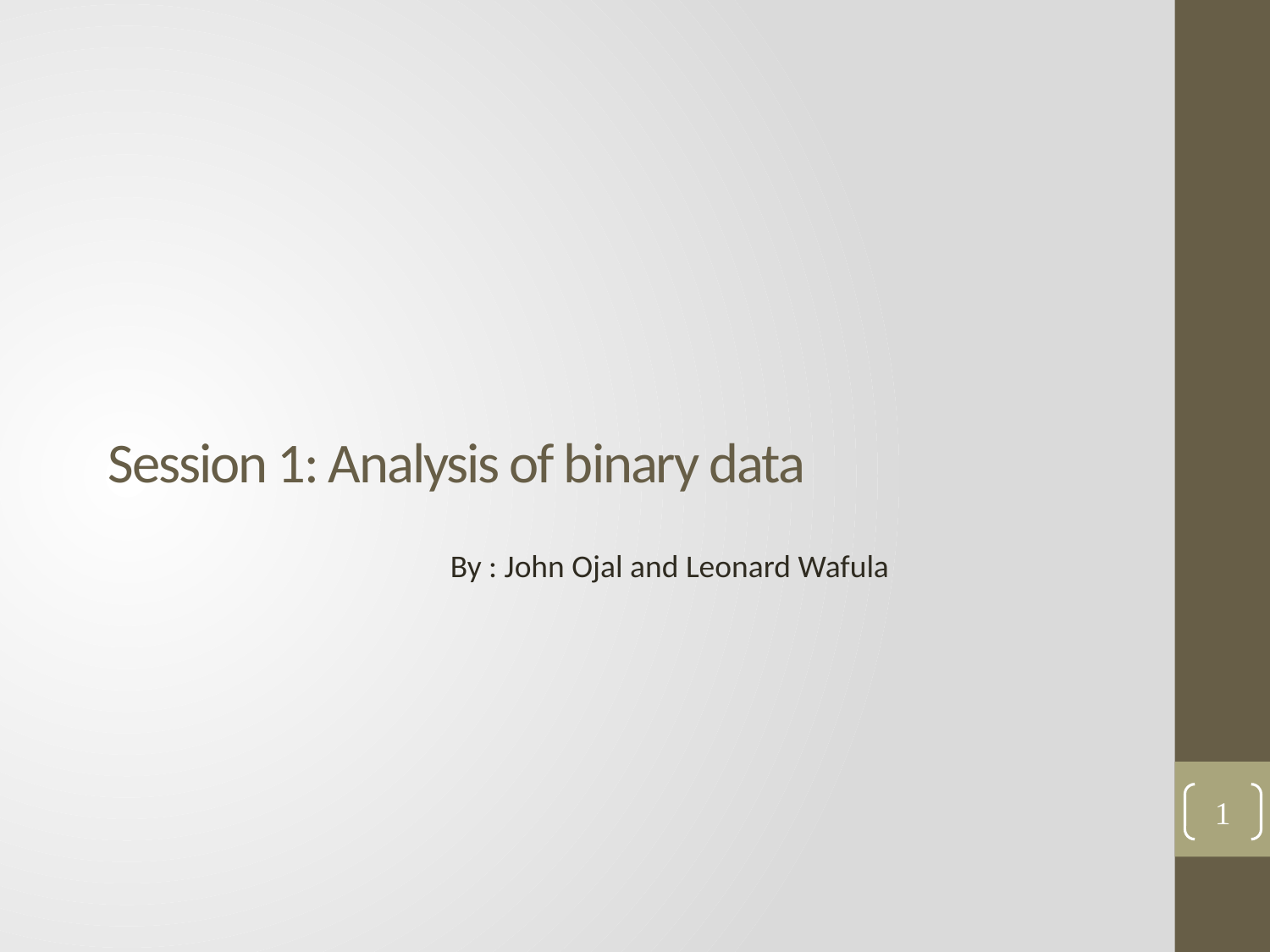

# Session 1: Analysis of binary data
By : John Ojal and Leonard Wafula
1